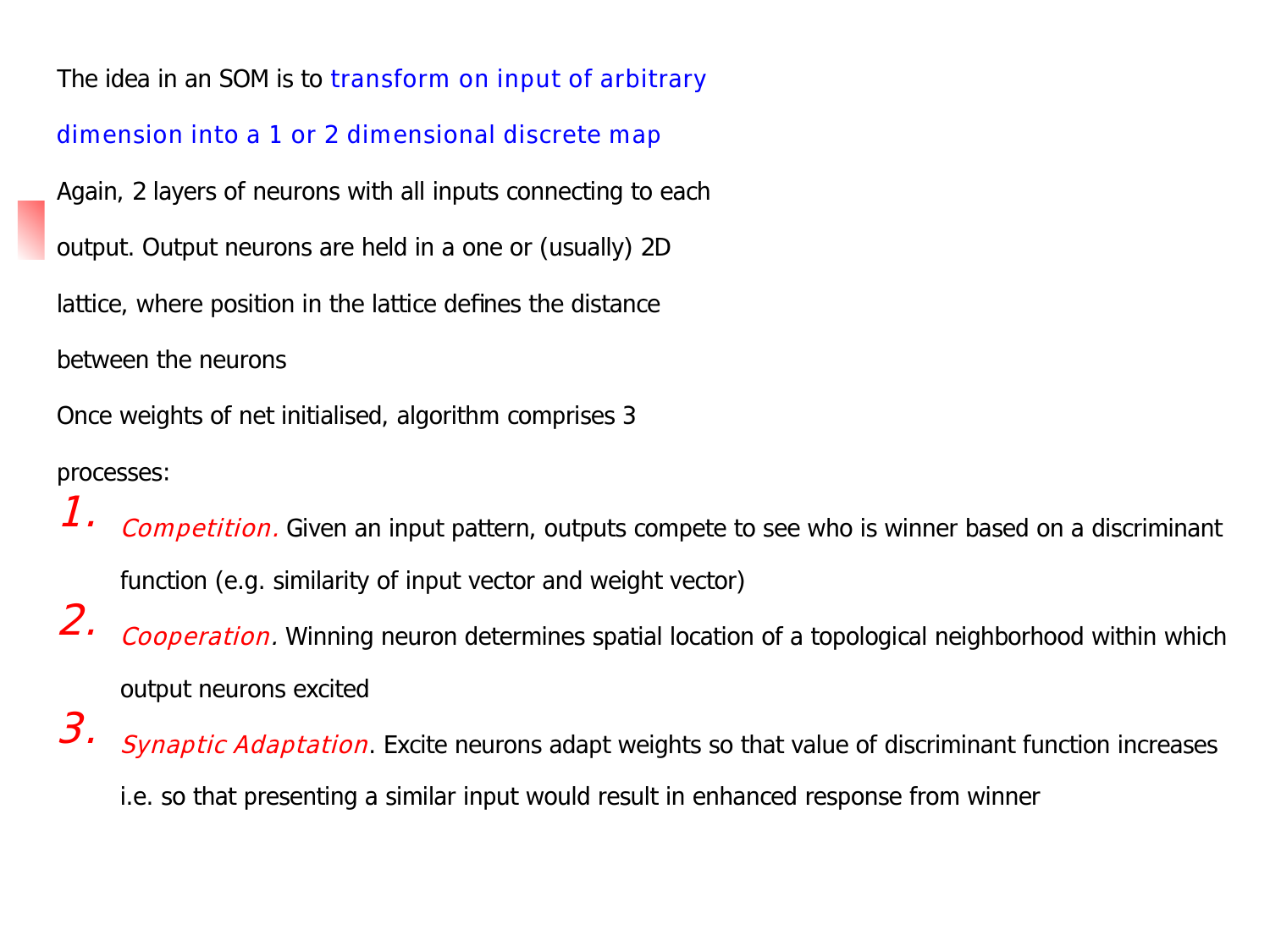

The idea in an SOM is to transform on input of arbitrary
dimension into a 1 or 2 dimensional discrete map
Again, 2 layers of neurons with all inputs connecting to each
output. Output neurons are held in a one or (usually) 2D
lattice, where position in the lattice defines the distance
between the neurons
Once weights of net initialised, algorithm comprises 3
processes:
Competition. Given an input pattern, outputs compete to see who is winner based on a discriminant function (e.g. similarity of input vector and weight vector)
Cooperation. Winning neuron determines spatial location of a topological neighborhood within which output neurons excited
Synaptic Adaptation. Excite neurons adapt weights so that value of discriminant function increases i.e. so that presenting a similar input would result in enhanced response from winner